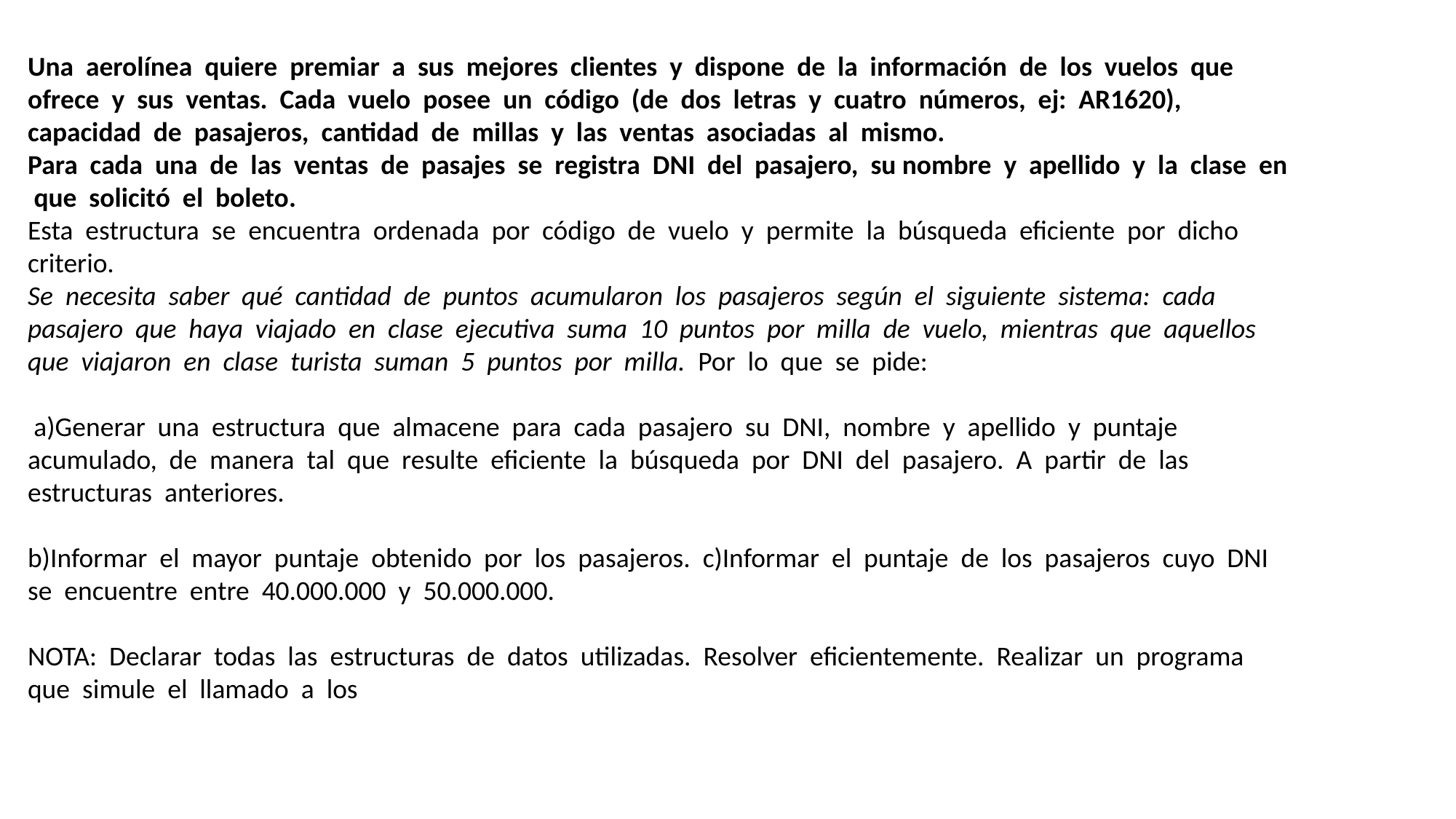

Una  aerolínea  quiere  premiar  a  sus  mejores  clientes  y  dispone  de  la  información  de  los  vuelos  que  ofrece  y  sus  ventas.  Cada  vuelo  posee  un  código  (de  dos  letras  y  cuatro  números,  ej:  AR1620),  capacidad  de  pasajeros,  cantidad  de  millas  y  las  ventas  asociadas  al  mismo.
Para  cada  una  de  las  ventas  de  pasajes  se  registra  DNI  del  pasajero,  su nombre  y  apellido  y  la  clase  en  que  solicitó  el  boleto.
Esta  estructura  se  encuentra  ordenada  por  código  de  vuelo  y  permite  la  búsqueda  eficiente  por  dicho  criterio.
Se  necesita  saber  qué  cantidad  de  puntos  acumularon  los  pasajeros  según  el  siguiente  sistema:  cada  pasajero  que  haya  viajado  en  clase  ejecutiva  suma  10  puntos  por  milla  de  vuelo,  mientras  que  aquellos  que  viajaron  en  clase  turista  suman  5  puntos  por  milla.  Por  lo  que  se  pide:

 a)Generar  una  estructura  que  almacene  para  cada  pasajero  su  DNI,  nombre  y  apellido  y  puntaje  acumulado,  de  manera  tal  que  resulte  eficiente  la  búsqueda  por  DNI  del  pasajero.  A  partir  de  las  estructuras  anteriores.

b)Informar  el  mayor  puntaje  obtenido  por  los  pasajeros.  c)Informar  el  puntaje  de  los  pasajeros  cuyo  DNI  se  encuentre  entre  40.000.000  y  50.000.000.

NOTA:  Declarar  todas  las  estructuras  de  datos  utilizadas.  Resolver  eficientemente.  Realizar  un  programa  que  simule  el  llamado  a  los